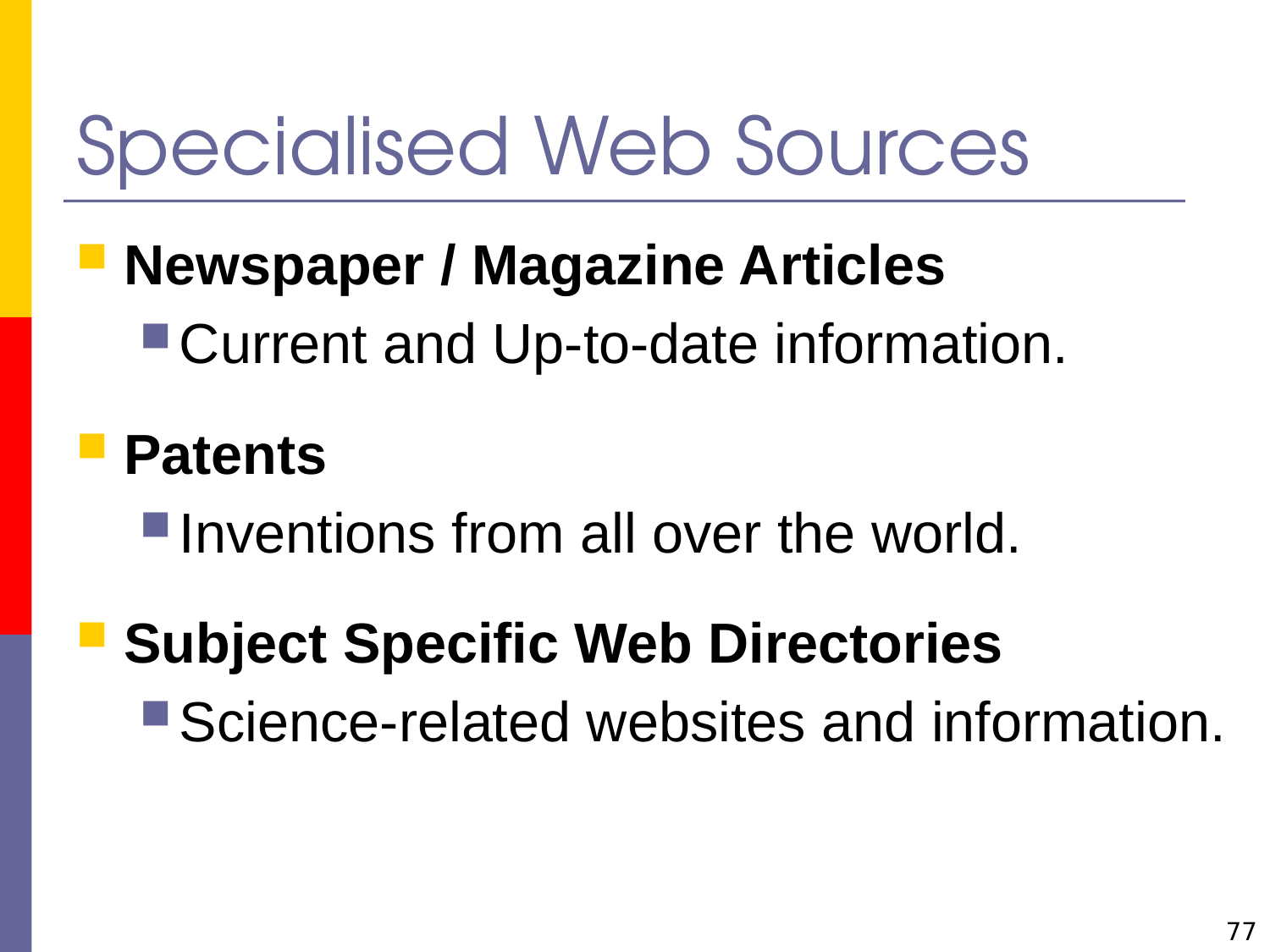

# Specialised Web Sources
Newspaper / Magazine Articles
Current and Up-to-date information.
Patents
Inventions from all over the world.
Subject Specific Web Directories
Science-related websites and information.

77